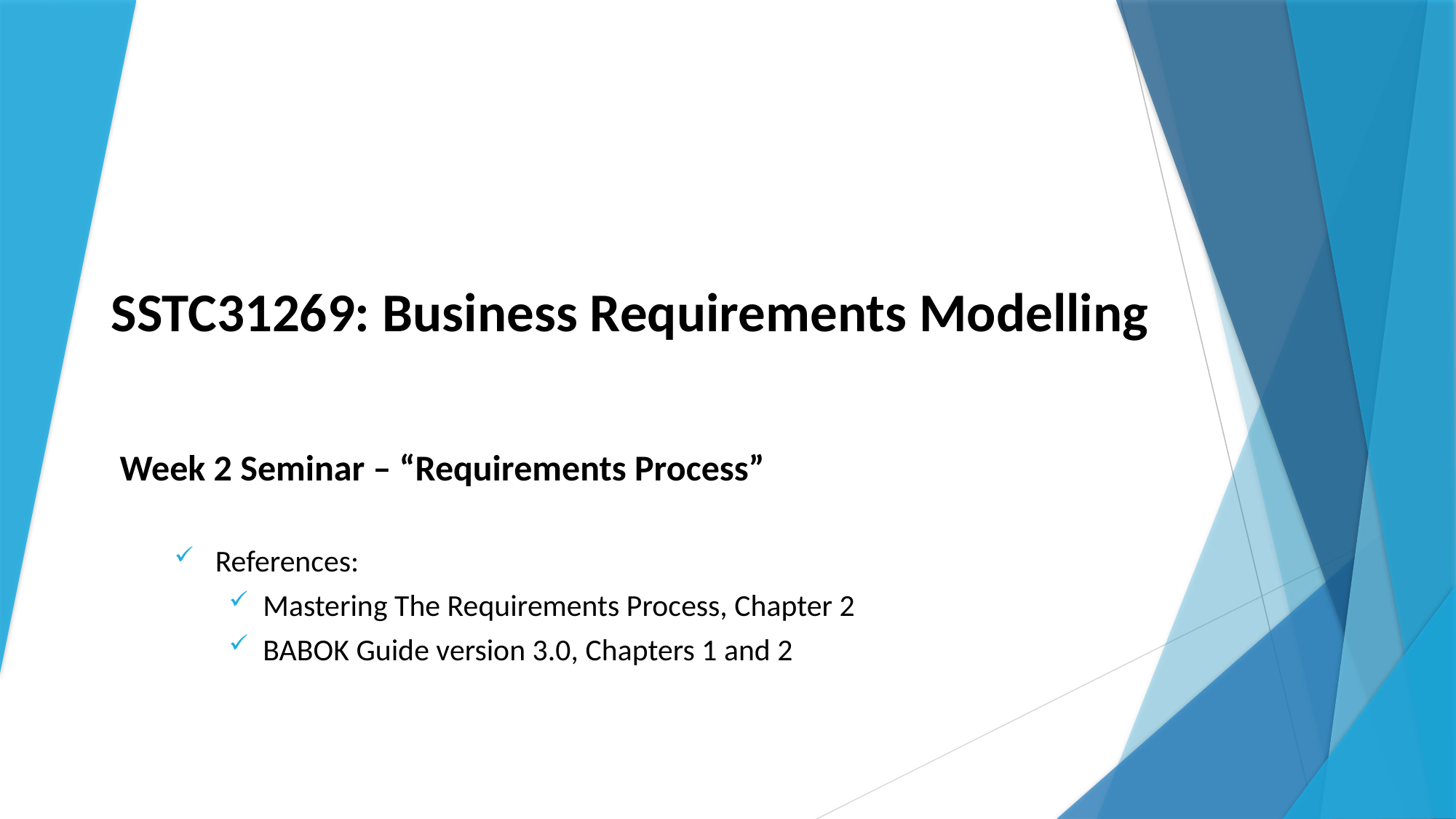

# SSTC31269: Business Requirements Modelling
Week 2 Seminar – “Requirements Process”

References:
Mastering The Requirements Process, Chapter 2
BABOK Guide version 3.0, Chapters 1 and 2